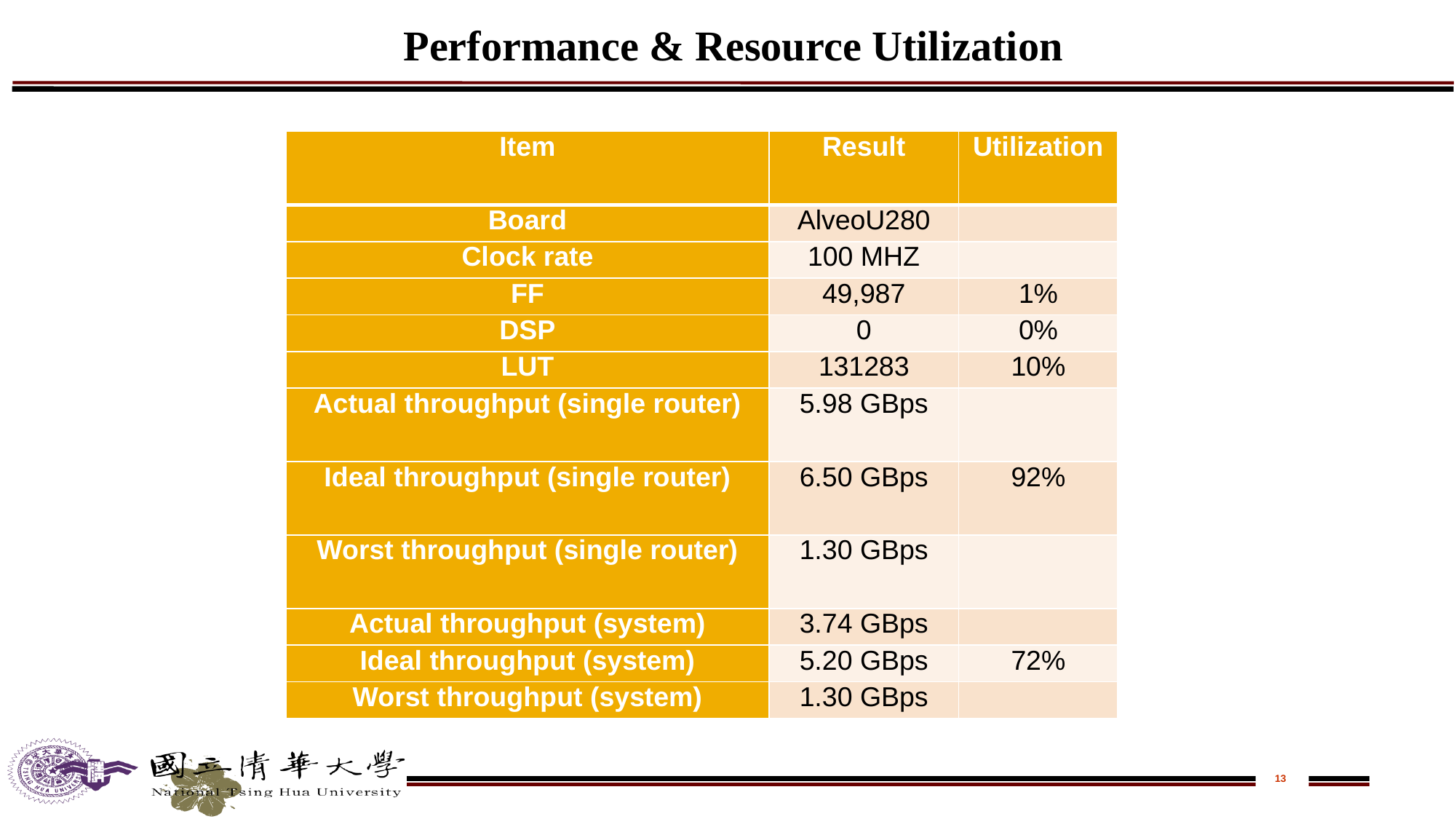

# Performance & Resource Utilization
| Item | Result | Utilization |
| --- | --- | --- |
| Board | AlveoU280 |  |
| Clock rate | 100 MHZ |  |
| FF | 49,987 | 1% |
| DSP | 0 | 0% |
| LUT | 131283 | 10% |
| Actual throughput (single router) | 5.98 GBps |  |
| Ideal throughput (single router) | 6.50 GBps | 92% |
| Worst throughput (single router) | 1.30 GBps |  |
| Actual throughput (system) | 3.74 GBps |  |
| Ideal throughput (system) | 5.20 GBps | 72% |
| Worst throughput (system) | 1.30 GBps |  |